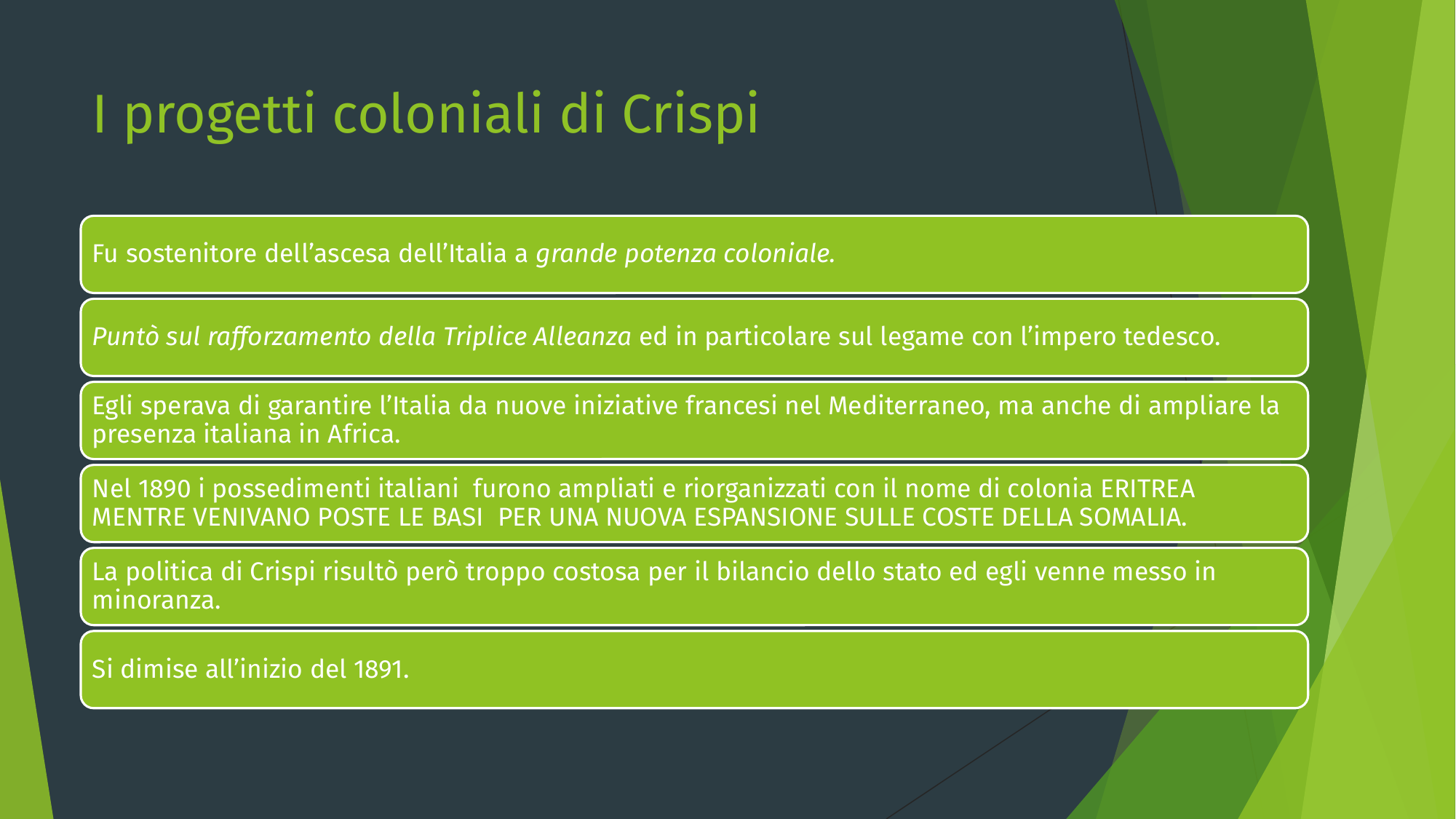

# I progetti coloniali di Crispi

Fu sostenitore dell’ascesa dell’Italia a grande potenza coloniale.

Puntò sul rafforzamento della Triplice Alleanza ed in particolare sul legame con l’impero tedesco.

Egli sperava di garantire l’Italia da nuove iniziative francesi nel Mediterraneo, ma anche di ampliare la presenza italiana in Africa.

Nel 1890 i possedimenti italiani  furono ampliati e riorganizzati con il nome di colonia ERITREA MENTRE VENIVANO POSTE LE BASI  PER UNA NUOVA ESPANSIONE SULLE COSTE DELLA SOMALIA.

La politica di Crispi risultò però troppo costosa per il bilancio dello stato ed egli venne messo in minoranza.

Si dimise all’inizio del 1891.